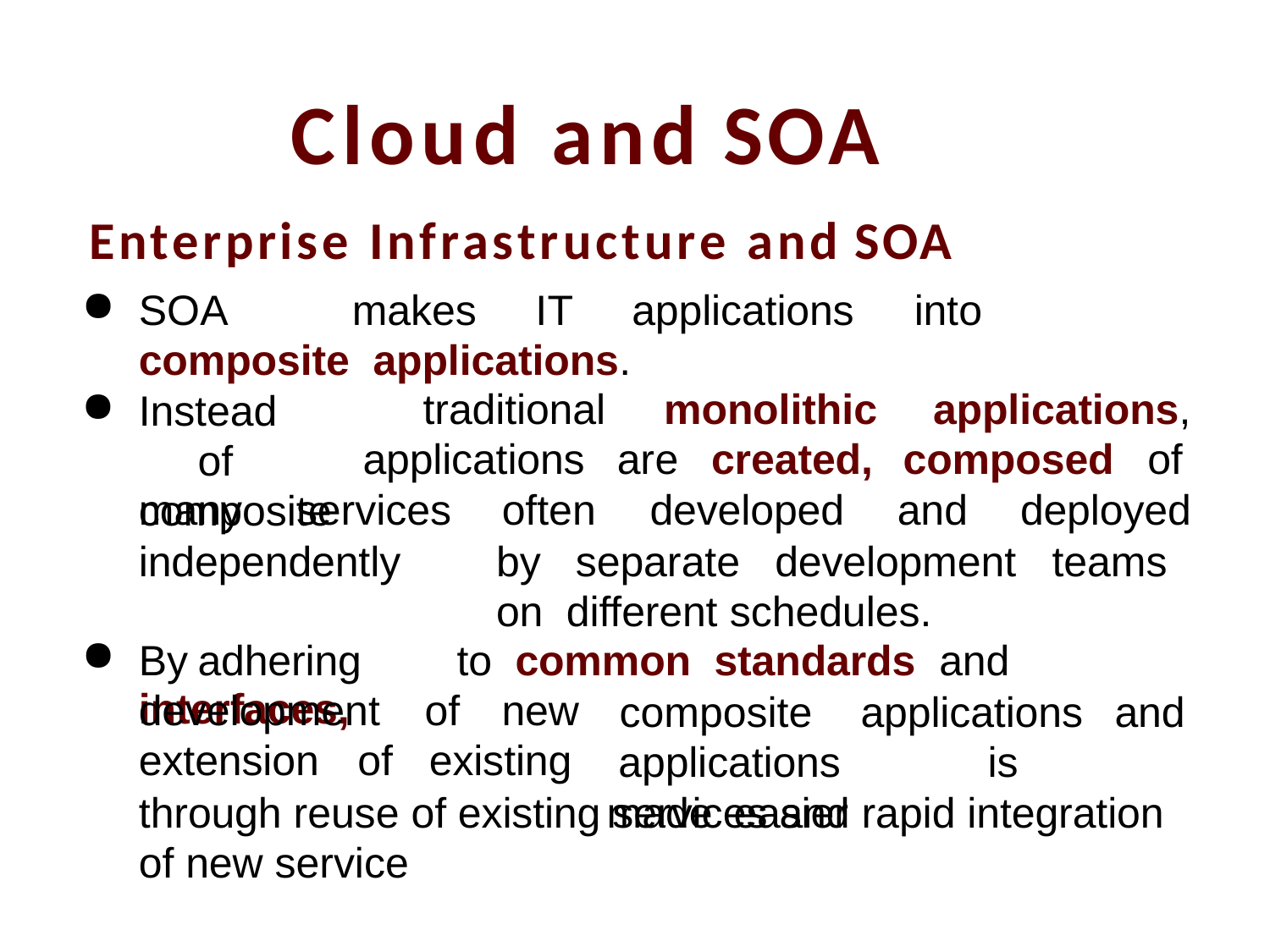

# Cloud and SOA
 Enterprise Infrastructure and SOA
SOA	makes	IT	applications	into	composite  applications.
Instead	of  composite
traditional	monolithic	applications,
applications
are	created,
composed	of
many	services
often	developed	and	deployed
independently	by	separate	development	teams	on  different schedules.
By	adhering	to	common	standards	and	interfaces,
development	of	new
composite	applications	and  applications		is	made	easier
extension	of	existing
through reuse of existing services and rapid integration  of new service